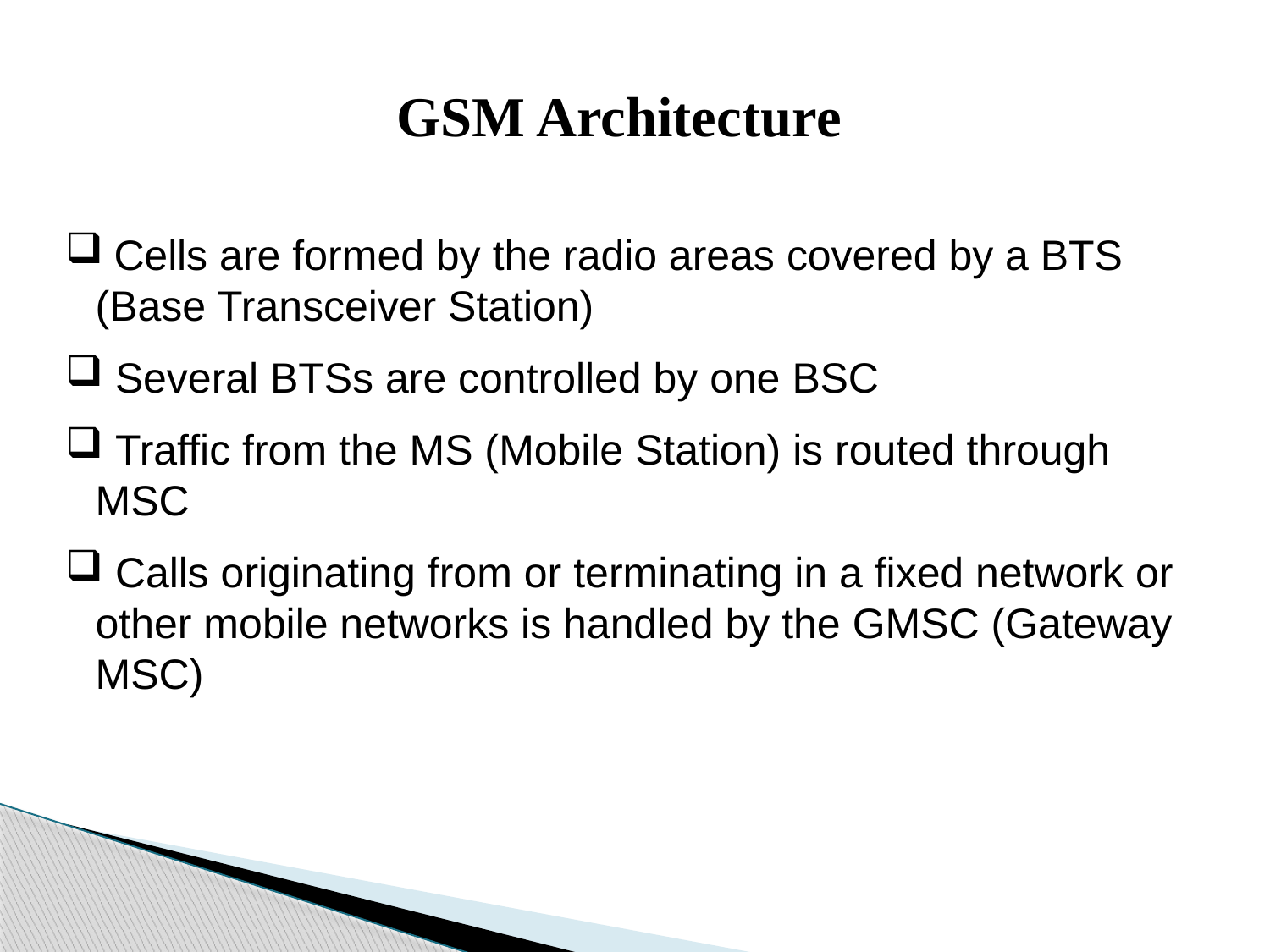

GSM Architecture
 Cells are formed by the radio areas covered by a BTS (Base Transceiver Station)
 Several BTSs are controlled by one BSC
 Traffic from the MS (Mobile Station) is routed through MSC
 Calls originating from or terminating in a fixed network or other mobile networks is handled by the GMSC (Gateway MSC)